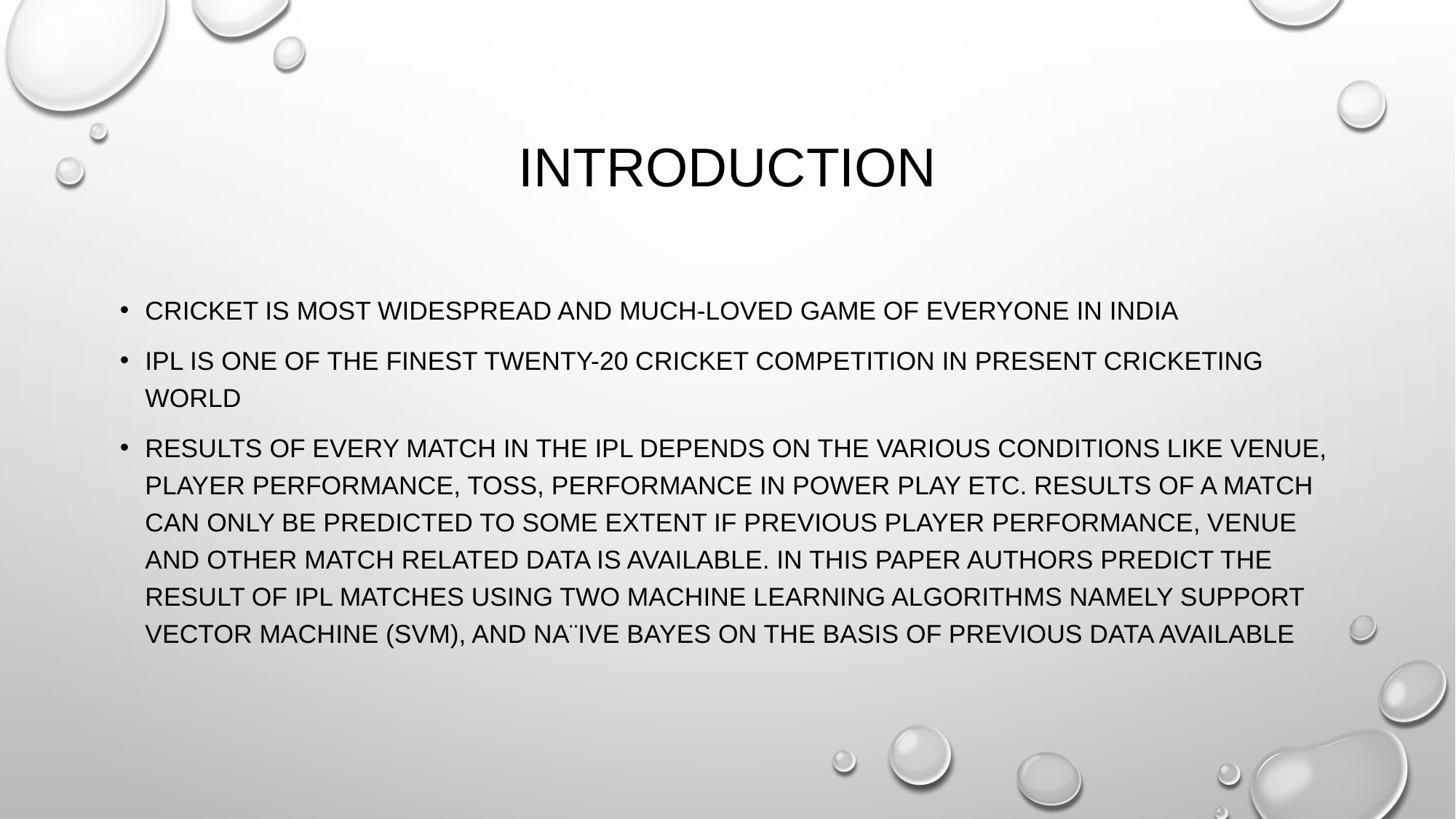

# Introduction
Cricket is most widespread and much-loved game of everyone in India
IPL is one of the finest twenty-20 cricket competition in present cricketing world
Results of every match in the IPL depends on the various conditions like venue, player performance, toss, performance in power play etc. Results of a match can only be predicted to some extent if previous player performance, venue and other match related data is available. In this paper authors predict the result of IPL matches using two machine learning algorithms namely Support Vector Machine (SVM), and Na¨ıve Bayes on the basis of previous data available